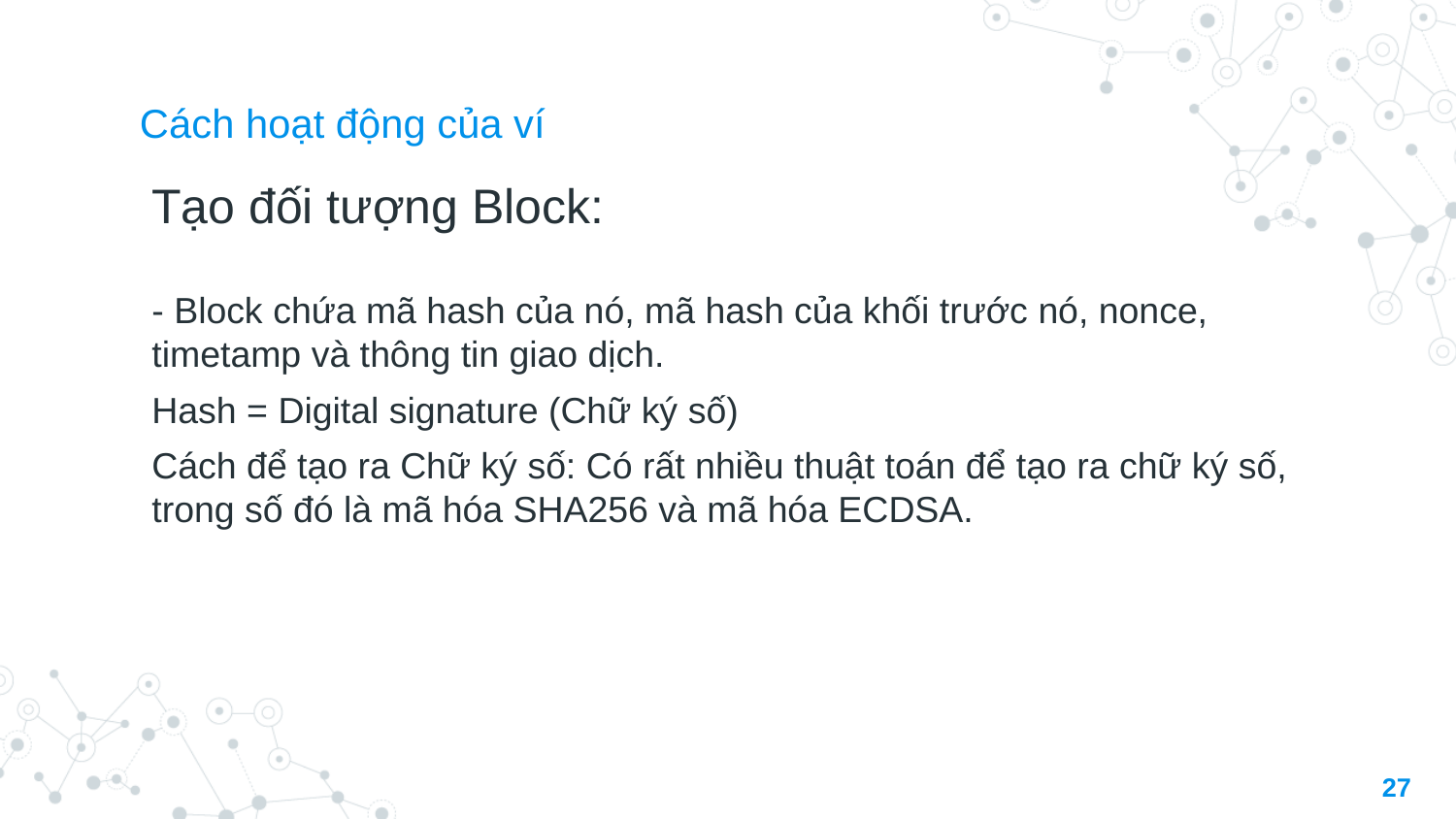

# Cách hoạt động của ví
Tạo đối tượng Block:
- Block chứa mã hash của nó, mã hash của khối trước nó, nonce, timetamp và thông tin giao dịch.
Hash = Digital signature (Chữ ký số)
Cách để tạo ra Chữ ký số: Có rất nhiều thuật toán để tạo ra chữ ký số, trong số đó là mã hóa SHA256 và mã hóa ECDSA.

27